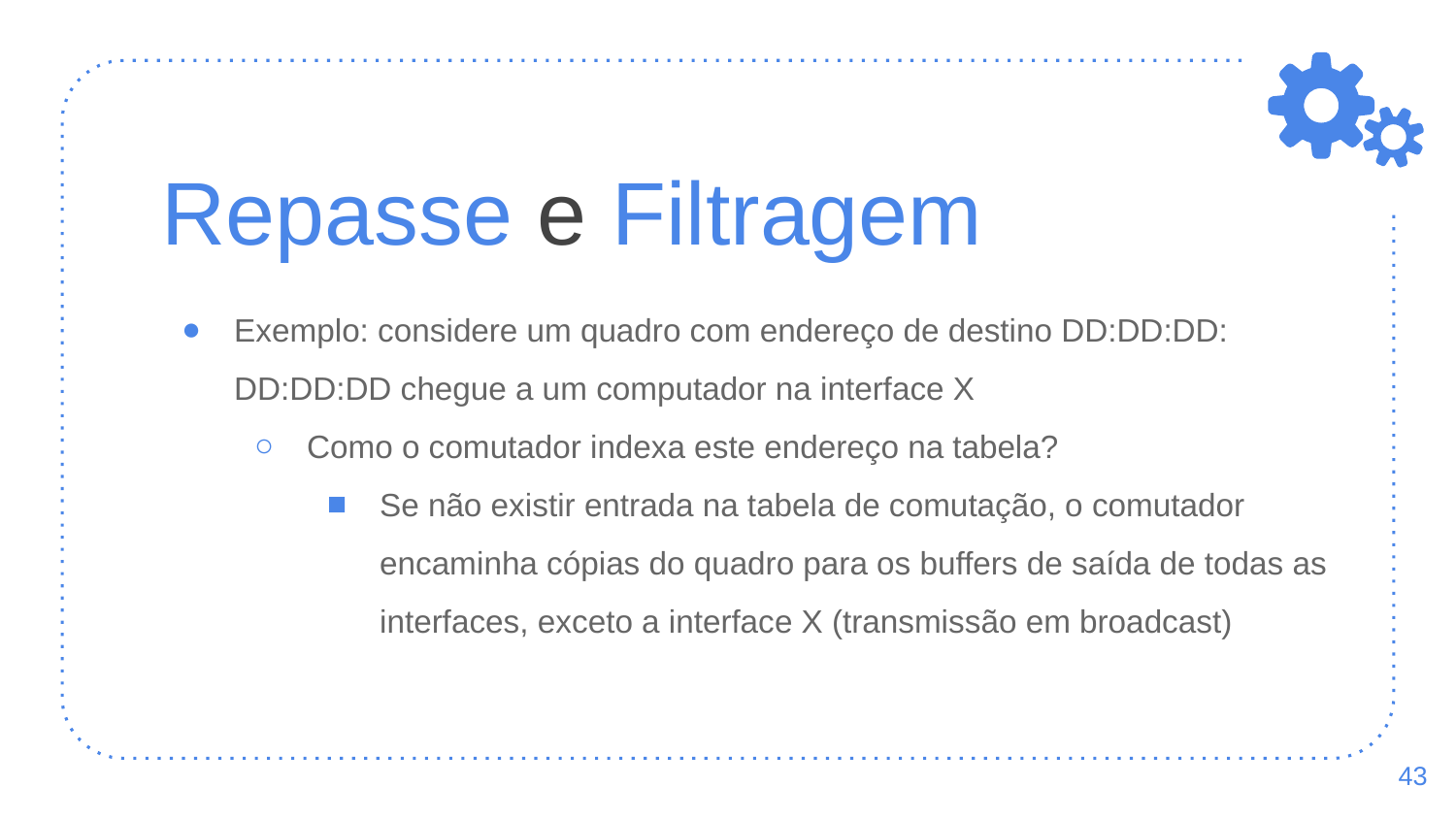

# Repasse e Filtragem
Exemplo: considere um quadro com endereço de destino DD:DD:DD: DD:DD:DD chegue a um computador na interface X
Como o comutador indexa este endereço na tabela?
Se não existir entrada na tabela de comutação, o comutador encaminha cópias do quadro para os buffers de saída de todas as interfaces, exceto a interface X (transmissão em broadcast)
43